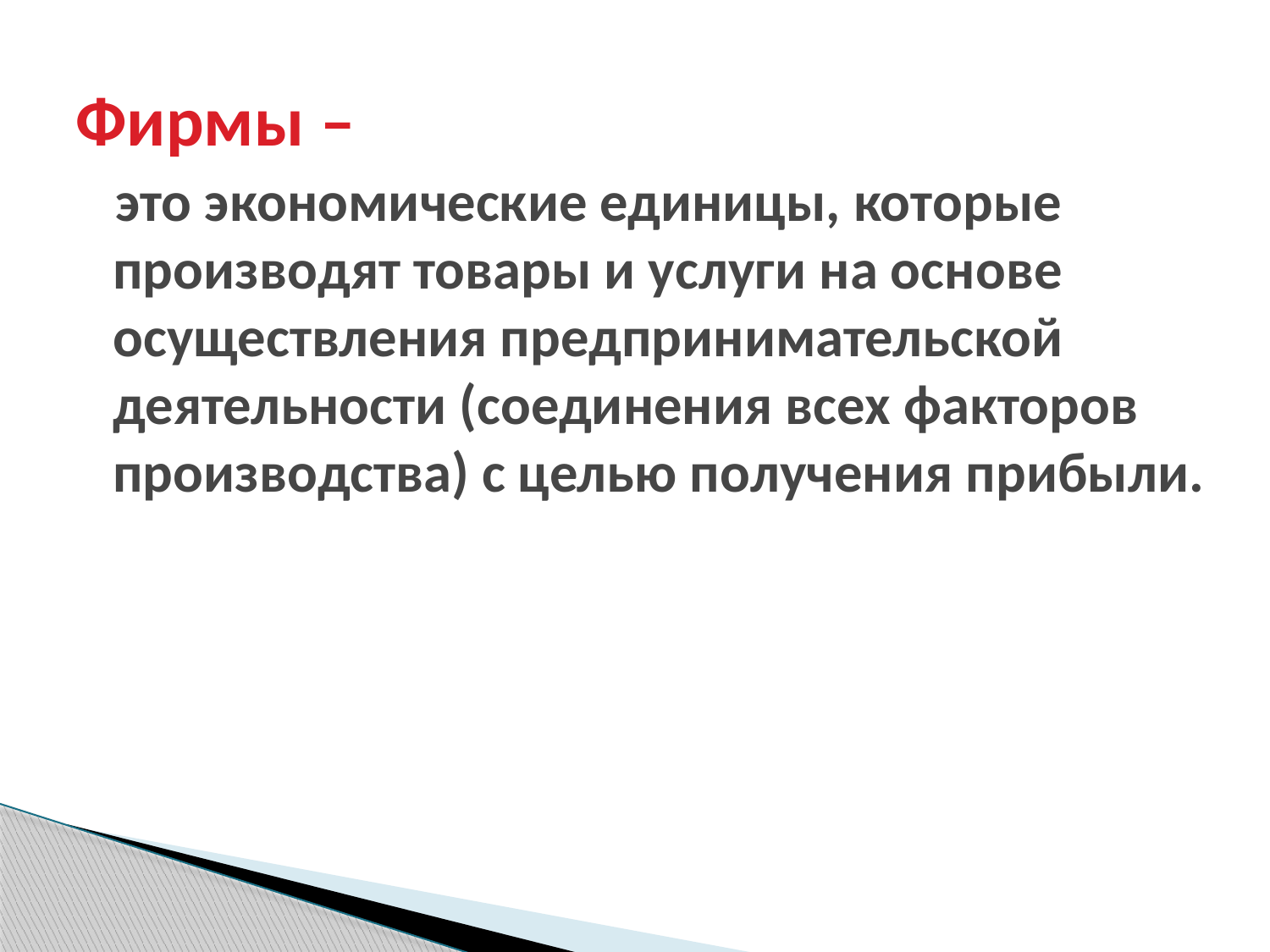

# Фирмы –
   это экономические единицы, которые производят товары и услуги на основе осуществления предпринимательской деятельности (соединения всех факторов производства) с целью получения прибыли.